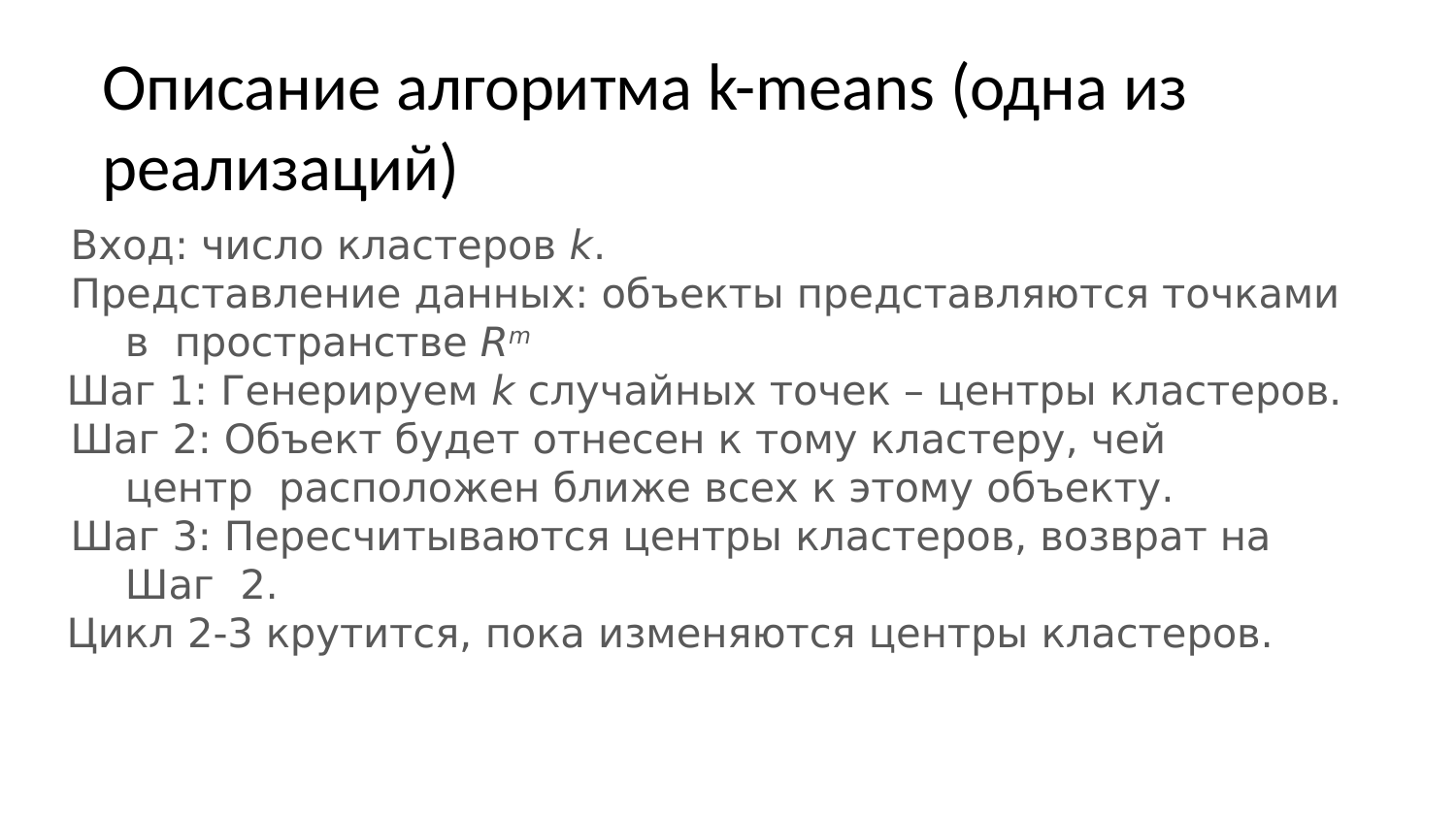

# Описание алгоритма k-means (одна из  реализаций)
Вход: число кластеров k.
Представление данных: объекты представляются точками в  пространстве Rm
Шаг 1: Генерируем k случайных точек – центры кластеров.
Шаг 2: Объект будет отнесен к тому кластеру, чей центр  расположен ближе всех к этому объекту.
Шаг 3: Пересчитываются центры кластеров, возврат на Шаг  2.
Цикл 2-3 крутится, пока изменяются центры кластеров.